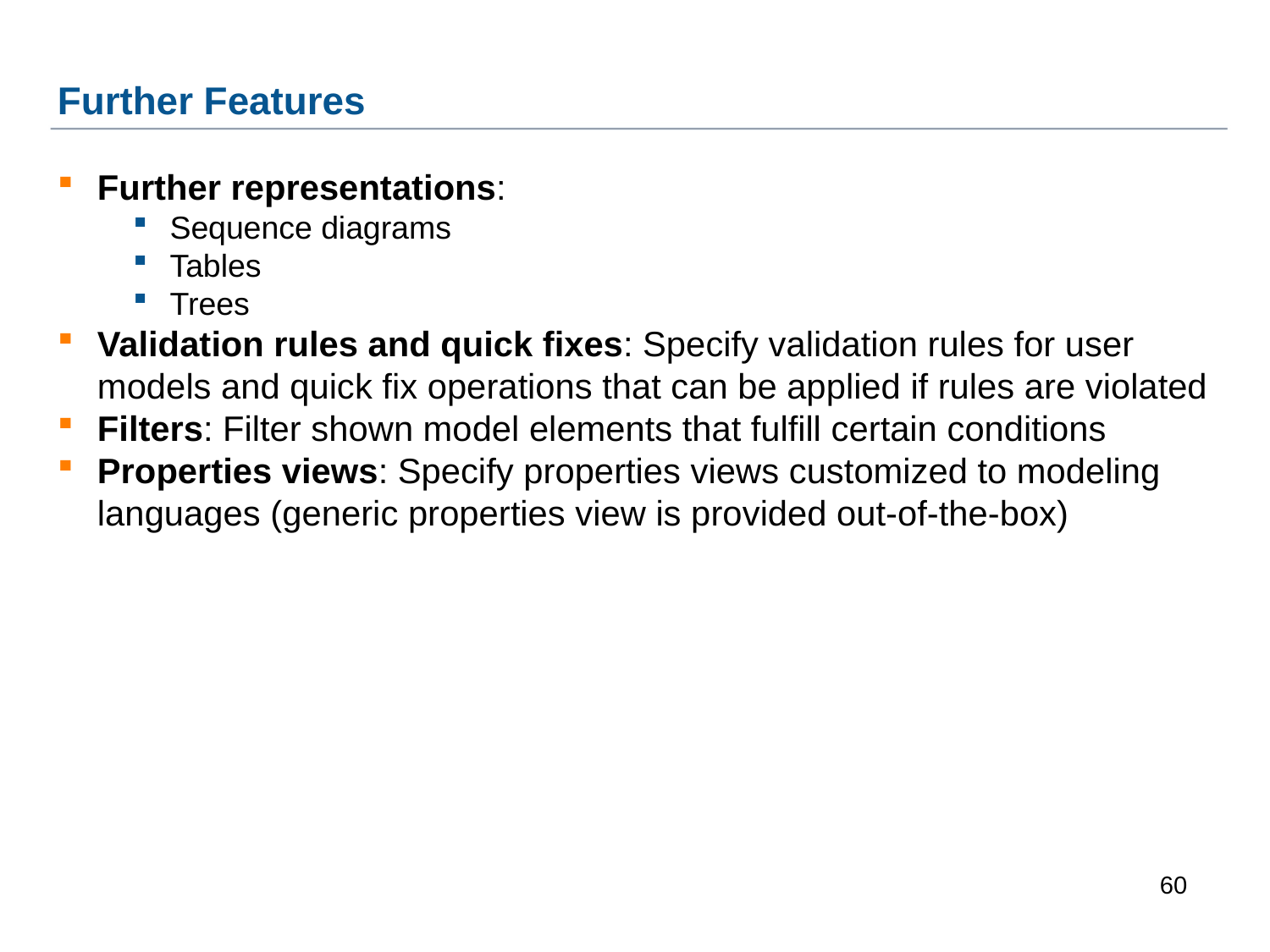

Further Features
Further representations:
Sequence diagrams
Tables
Trees
Validation rules and quick fixes: Specify validation rules for user models and quick fix operations that can be applied if rules are violated
Filters: Filter shown model elements that fulfill certain conditions
Properties views: Specify properties views customized to modeling languages (generic properties view is provided out-of-the-box)

60